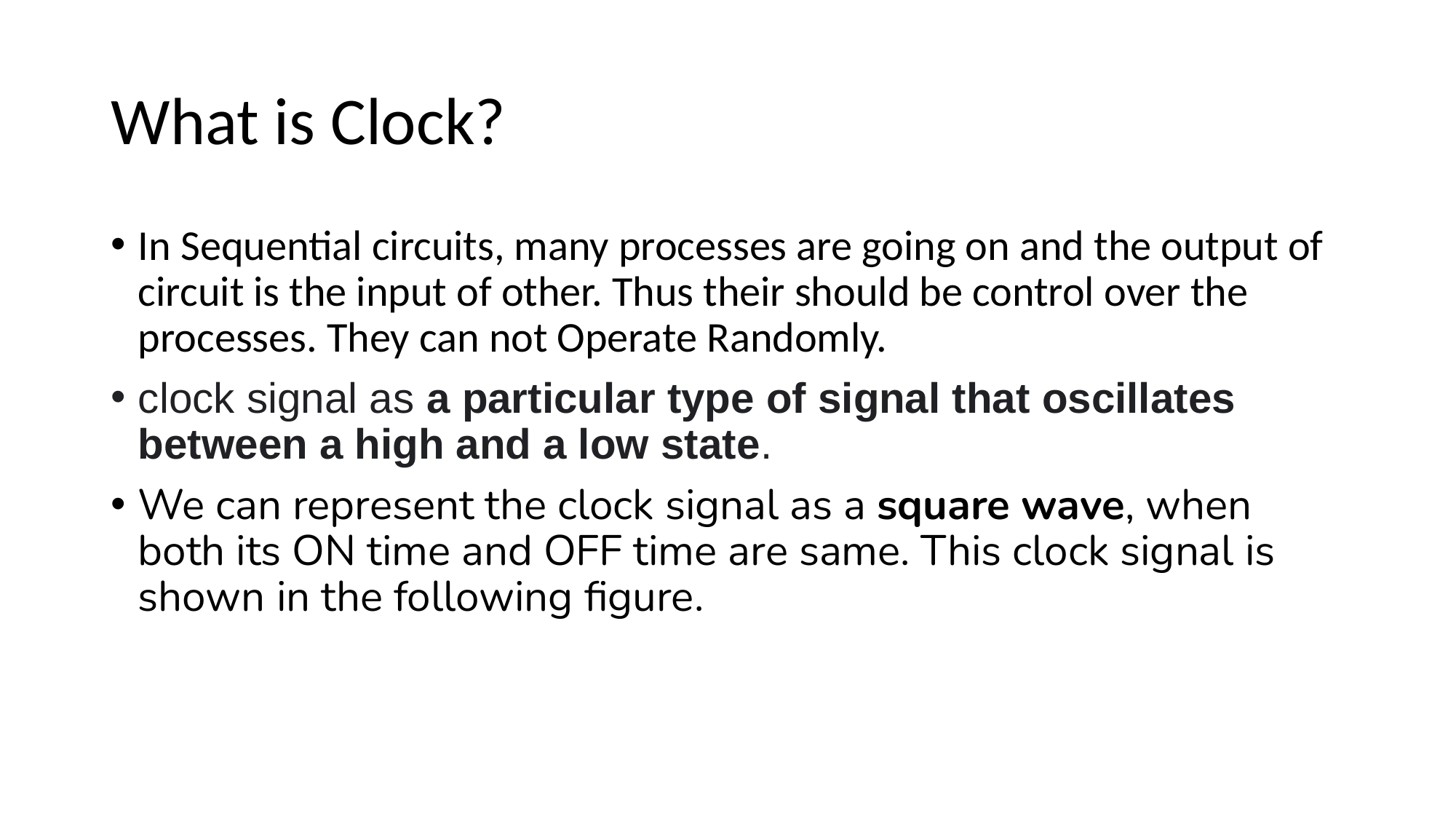

# What is Clock?
In Sequential circuits, many processes are going on and the output of circuit is the input of other. Thus their should be control over the processes. They can not Operate Randomly.
clock signal as a particular type of signal that oscillates between a high and a low state.
We can represent the clock signal as a square wave, when both its ON time and OFF time are same. This clock signal is shown in the following figure.